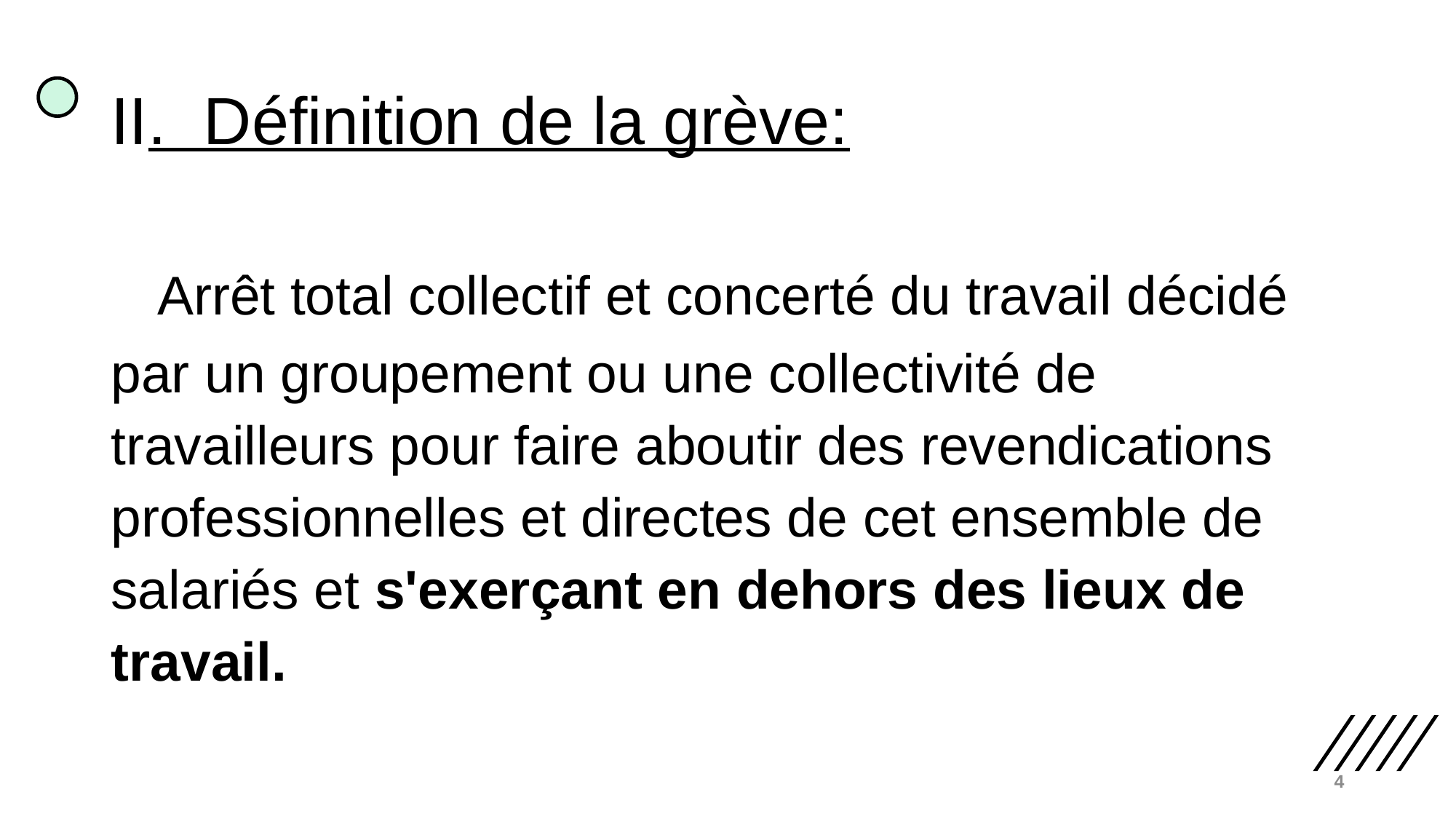

# II.  Définition de la grève:
   Arrêt total collectif et concerté du travail décidé par un groupement ou une collectivité de travailleurs pour faire aboutir des revendications professionnelles et directes de cet ensemble de salariés et s'exerçant en dehors des lieux de travail.
4